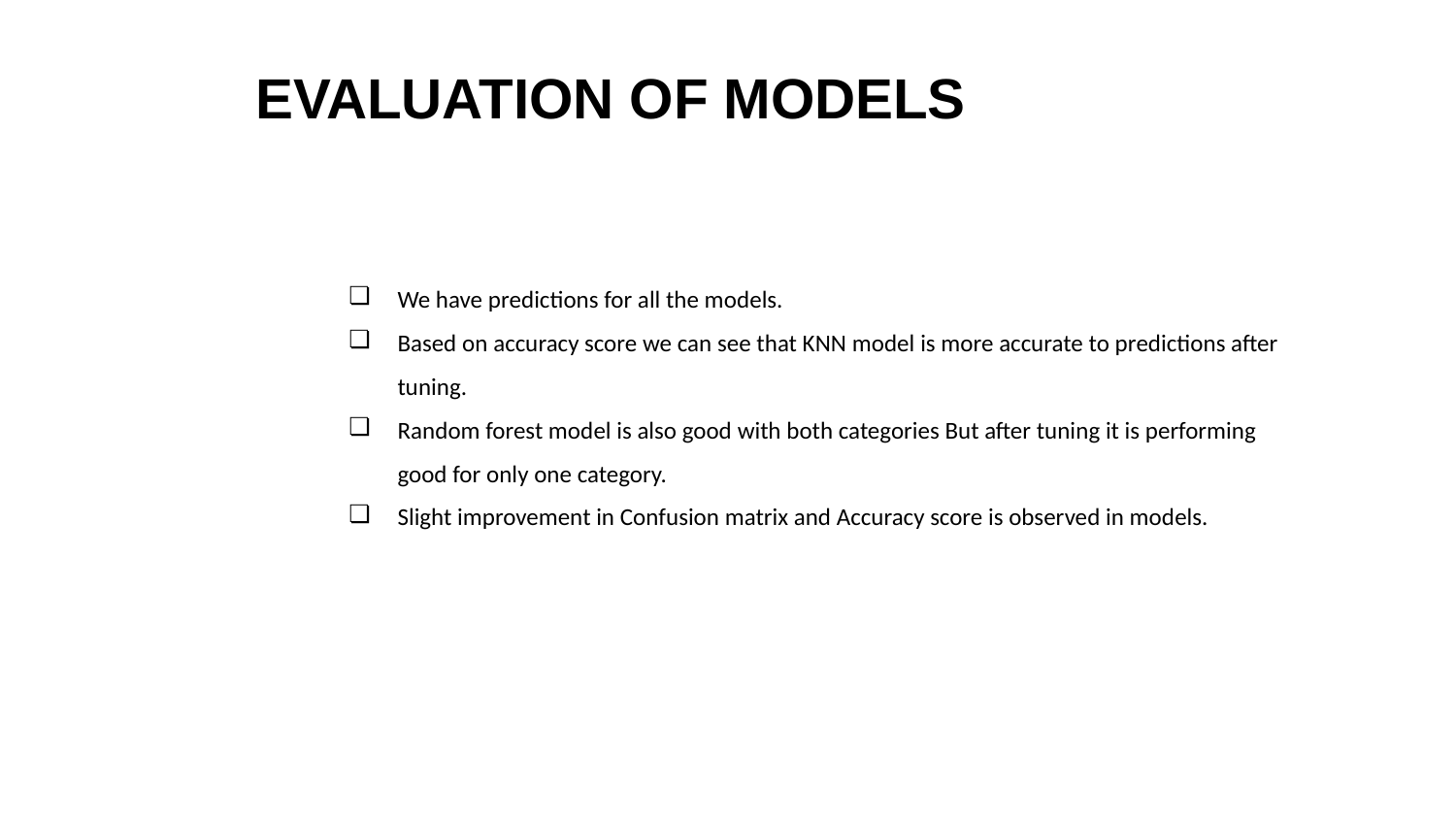

# EVALUATION OF MODELS
We have predictions for all the models.
Based on accuracy score we can see that KNN model is more accurate to predictions after tuning.
Random forest model is also good with both categories But after tuning it is performing good for only one category.
Slight improvement in Confusion matrix and Accuracy score is observed in models.